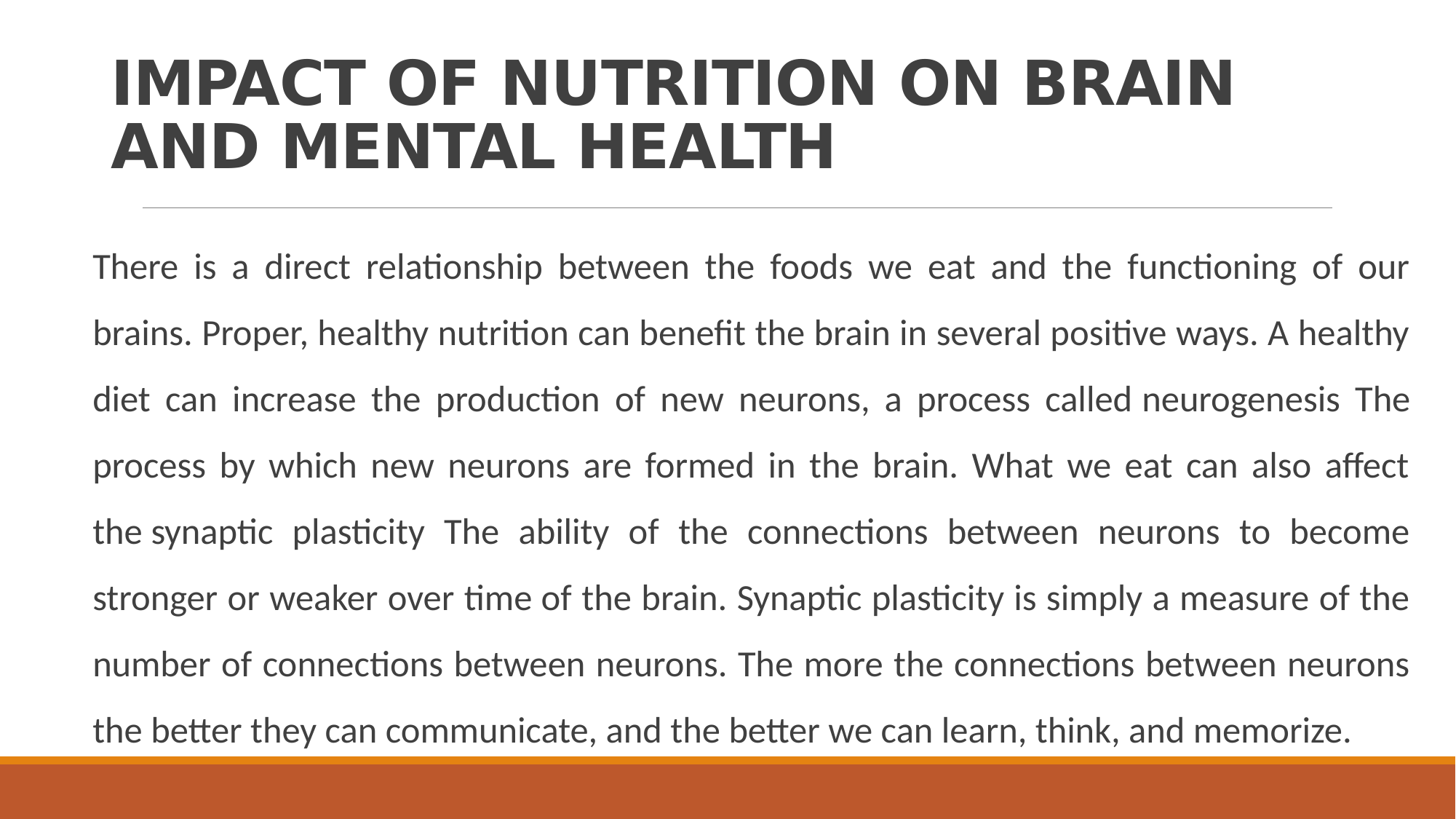

# Impact of Nutrition on Brain and Mental Health
There is a direct relationship between the foods we eat and the functioning of our brains. Proper, healthy nutrition can benefit the brain in several positive ways. A healthy diet can increase the production of new neurons, a process called neurogenesis The process by which new neurons are formed in the brain. What we eat can also affect the synaptic plasticity The ability of the connections between neurons to become stronger or weaker over time of the brain. Synaptic plasticity is simply a measure of the number of connections between neurons. The more the connections between neurons the better they can communicate, and the better we can learn, think, and memorize.